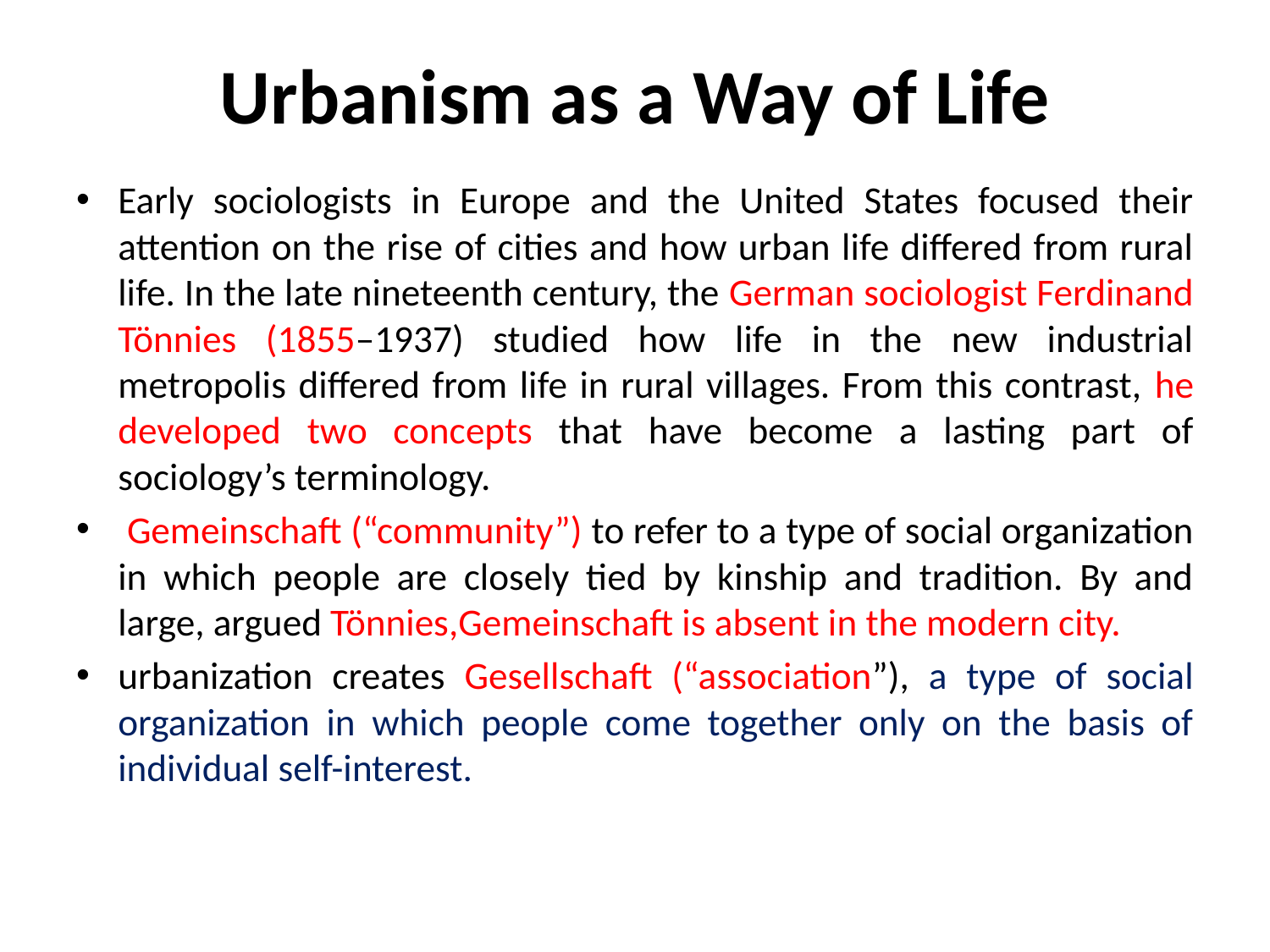

# Urbanism as a Way of Life
Early sociologists in Europe and the United States focused their attention on the rise of cities and how urban life differed from rural life. In the late nineteenth century, the German sociologist Ferdinand Tönnies (1855–1937) studied how life in the new industrial metropolis differed from life in rural villages. From this contrast, he developed two concepts that have become a lasting part of sociology’s terminology.
 Gemeinschaft (“community”) to refer to a type of social organization in which people are closely tied by kinship and tradition. By and large, argued Tönnies,Gemeinschaft is absent in the modern city.
urbanization creates Gesellschaft (“association”), a type of social organization in which people come together only on the basis of individual self-interest.